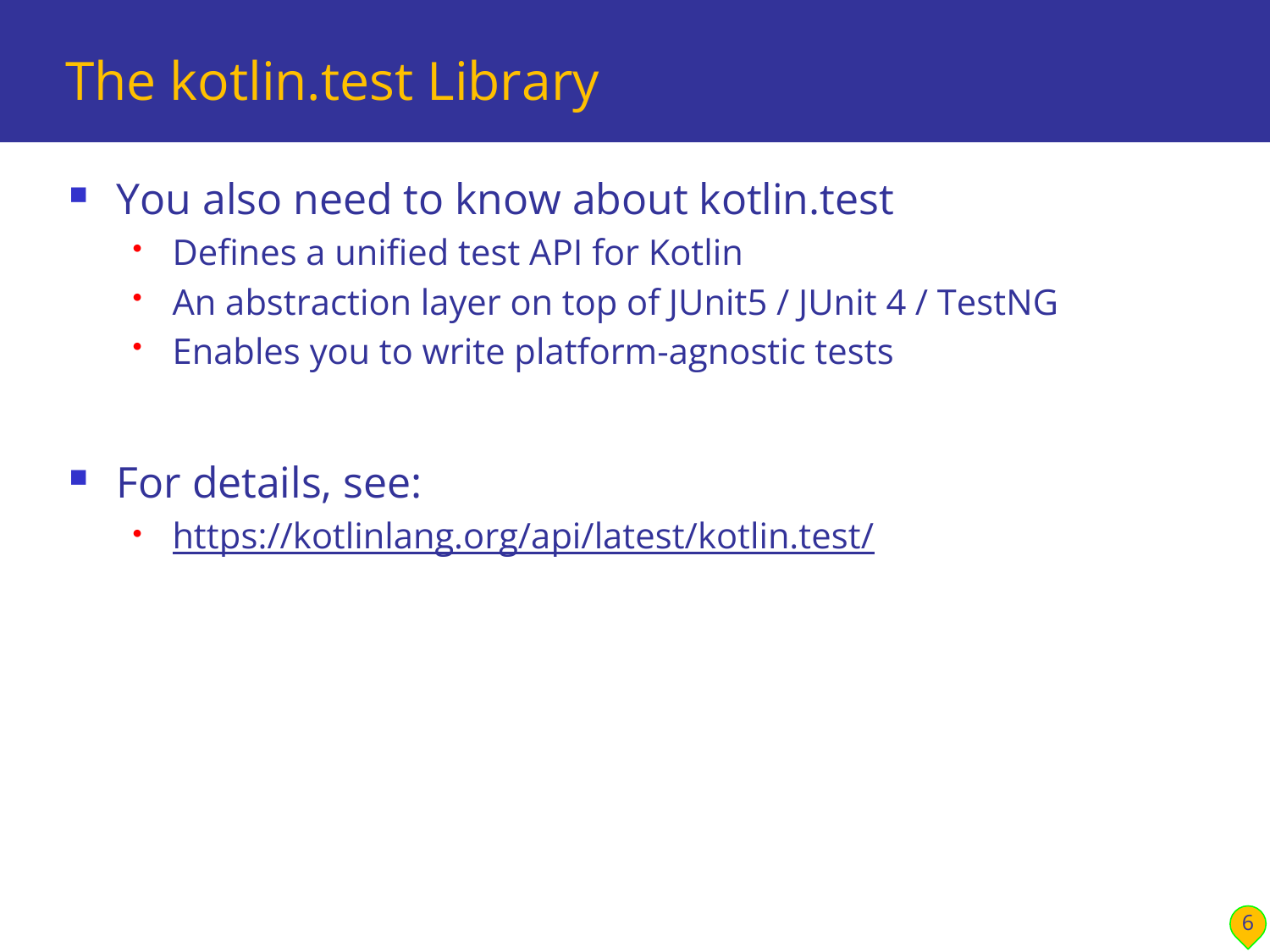

# The kotlin.test Library
You also need to know about kotlin.test
Defines a unified test API for Kotlin
An abstraction layer on top of JUnit5 / JUnit 4 / TestNG
Enables you to write platform-agnostic tests

For details, see:
https://kotlinlang.org/api/latest/kotlin.test/

6